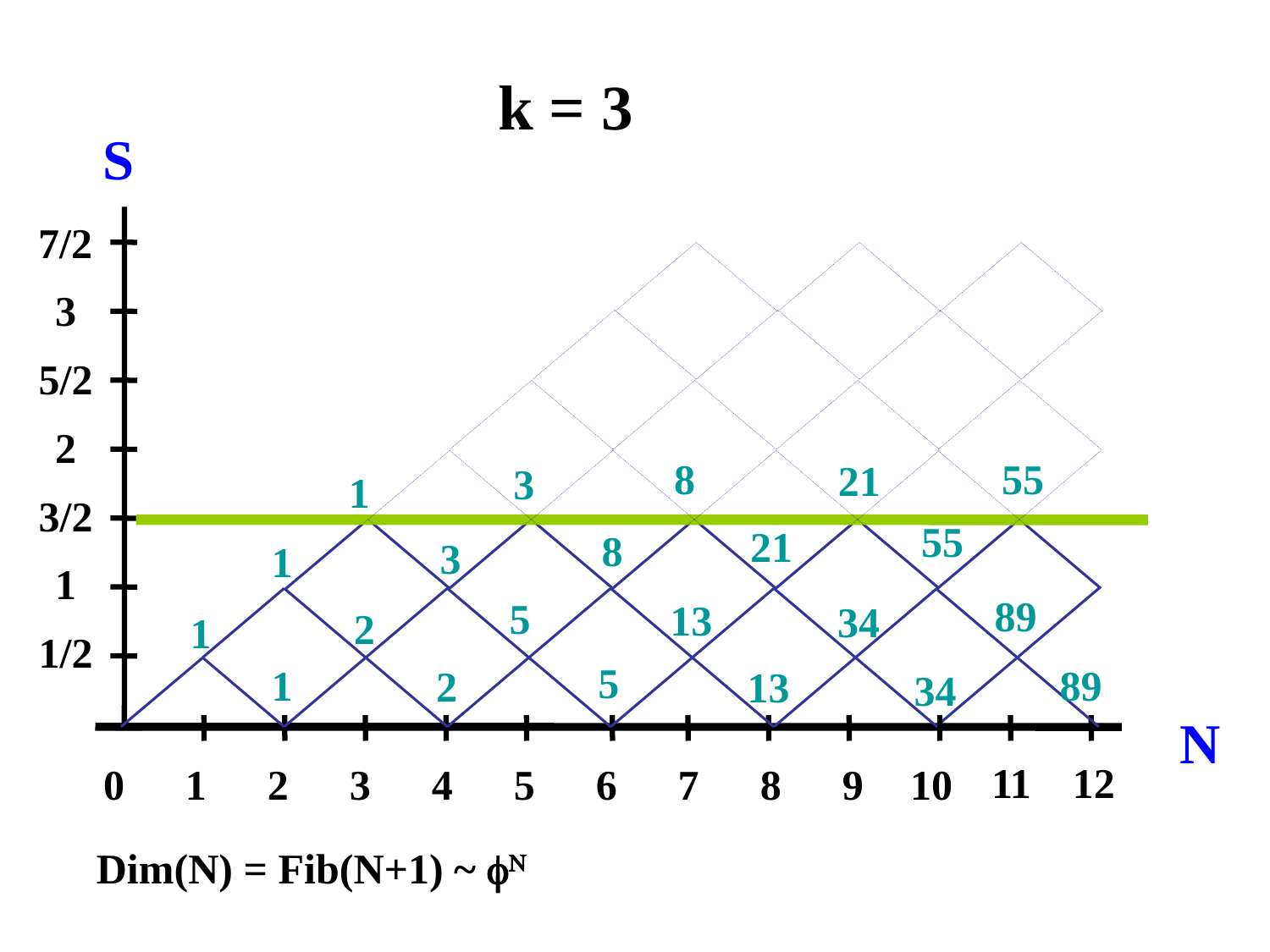

k = 3
S

7/2

3

5/2

2
8
 55
21

3
1
3/2
55
21

8

3
1
1
 89
5

13

34
2
1
1/2
5
89
1
2
13

34
N

11
12
0
1
2
3
4
5
6
7
8
9
10
Dim(N) = Fib(N+1) ~ φΝ